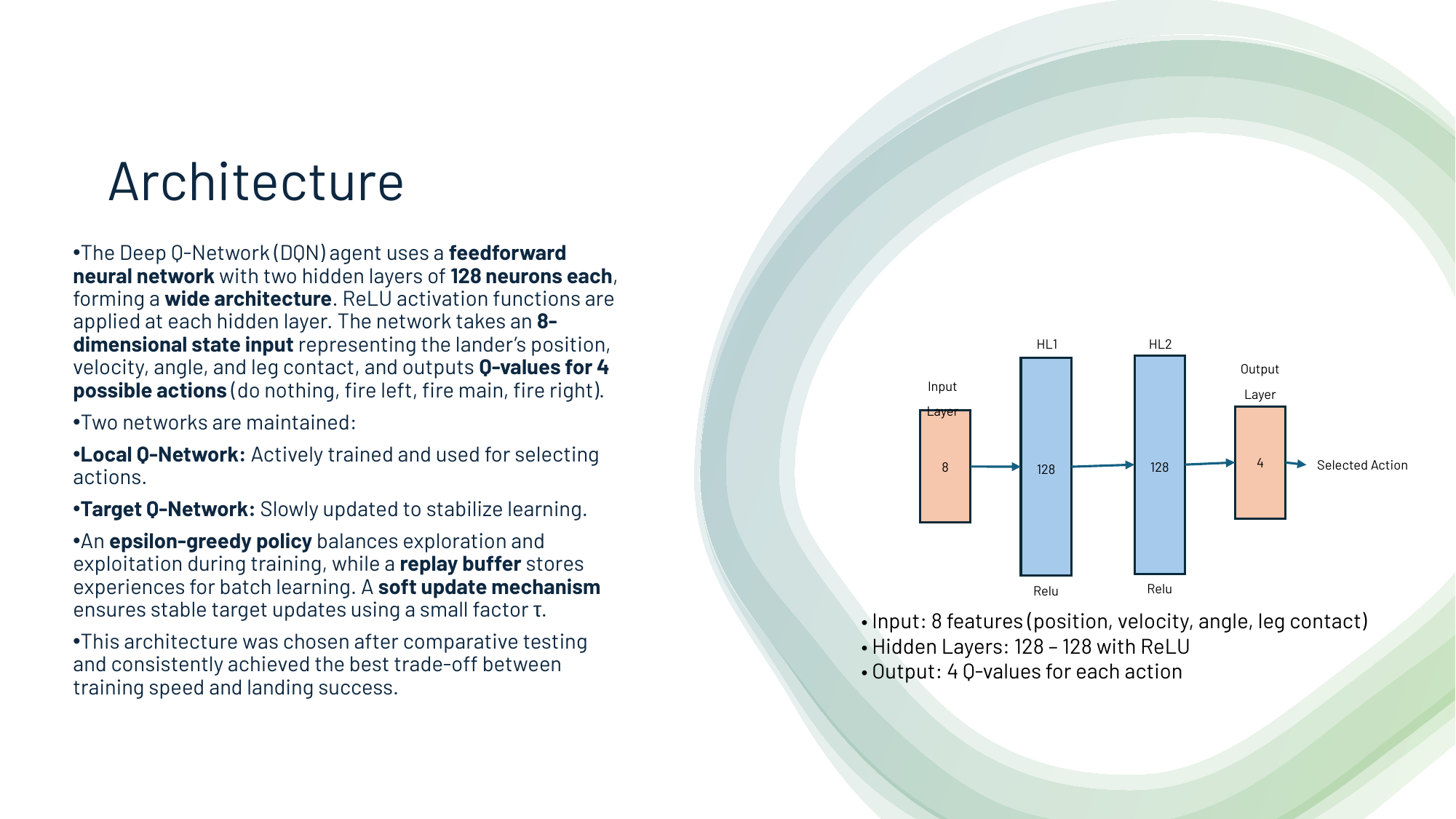

# Architecture
The Deep Q-Network (DQN) agent uses a feedforward neural network with two hidden layers of 128 neurons each, forming a wide architecture. ReLU activation functions are applied at each hidden layer. The network takes an 8-dimensional state input representing the lander’s position, velocity, angle, and leg contact, and outputs Q-values for 4 possible actions (do nothing, fire left, fire main, fire right).
Two networks are maintained:
Local Q-Network: Actively trained and used for selecting actions.
Target Q-Network: Slowly updated to stabilize learning.
An epsilon-greedy policy balances exploration and exploitation during training, while a replay buffer stores experiences for batch learning. A soft update mechanism ensures stable target updates using a small factor τ.
This architecture was chosen after comparative testing and consistently achieved the best trade-off between training speed and landing success.

HL1

128
Relu
HL2

Selected Action
128
Relu
Output
Layer
4
Input
Layer
8
• Input: 8 features (position, velocity, angle, leg contact)
• Hidden Layers: 128 – 128 with ReLU
• Output: 4 Q-values for each action